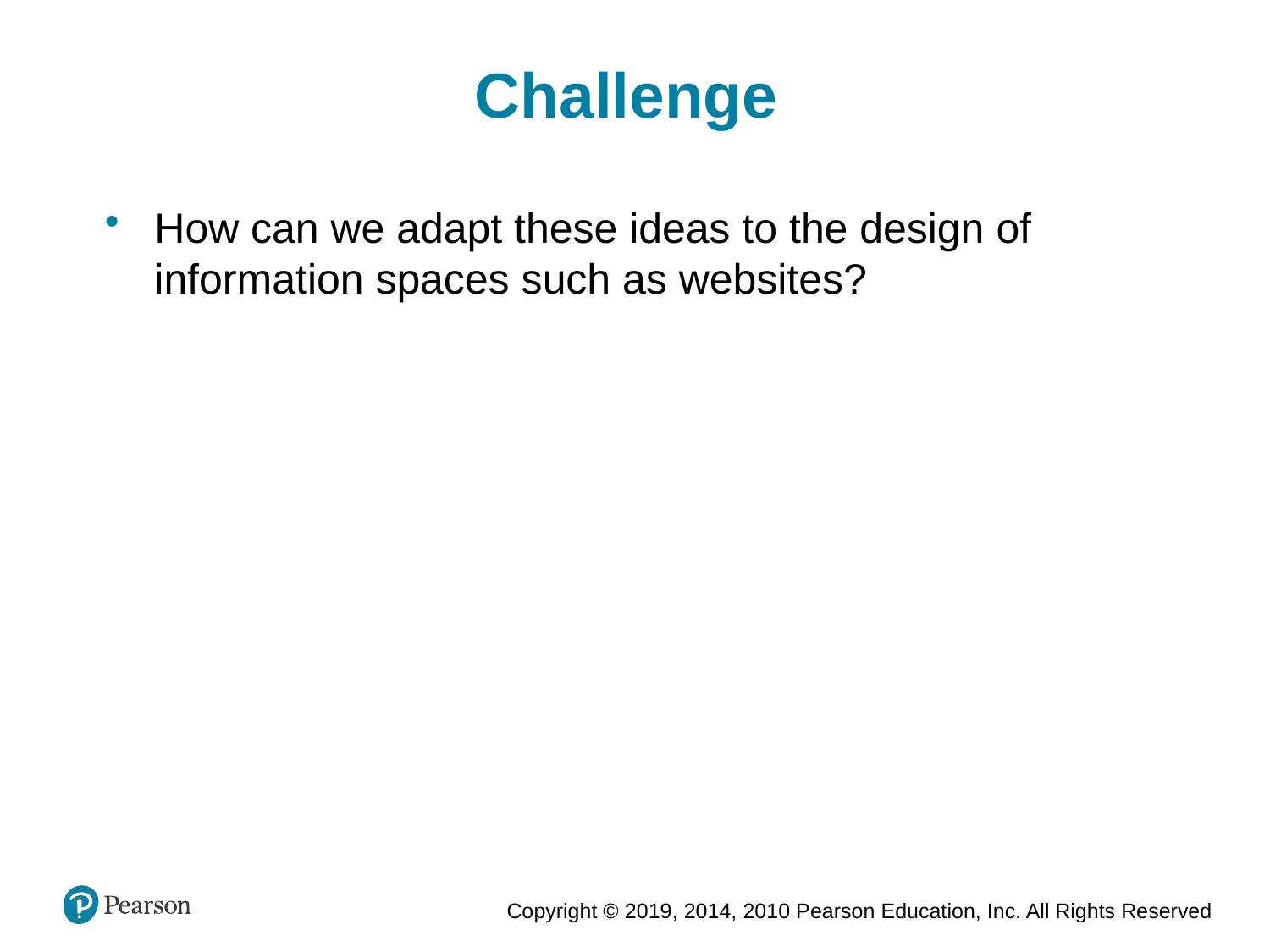

Challenge
How can we adapt these ideas to the design of information spaces such as websites?